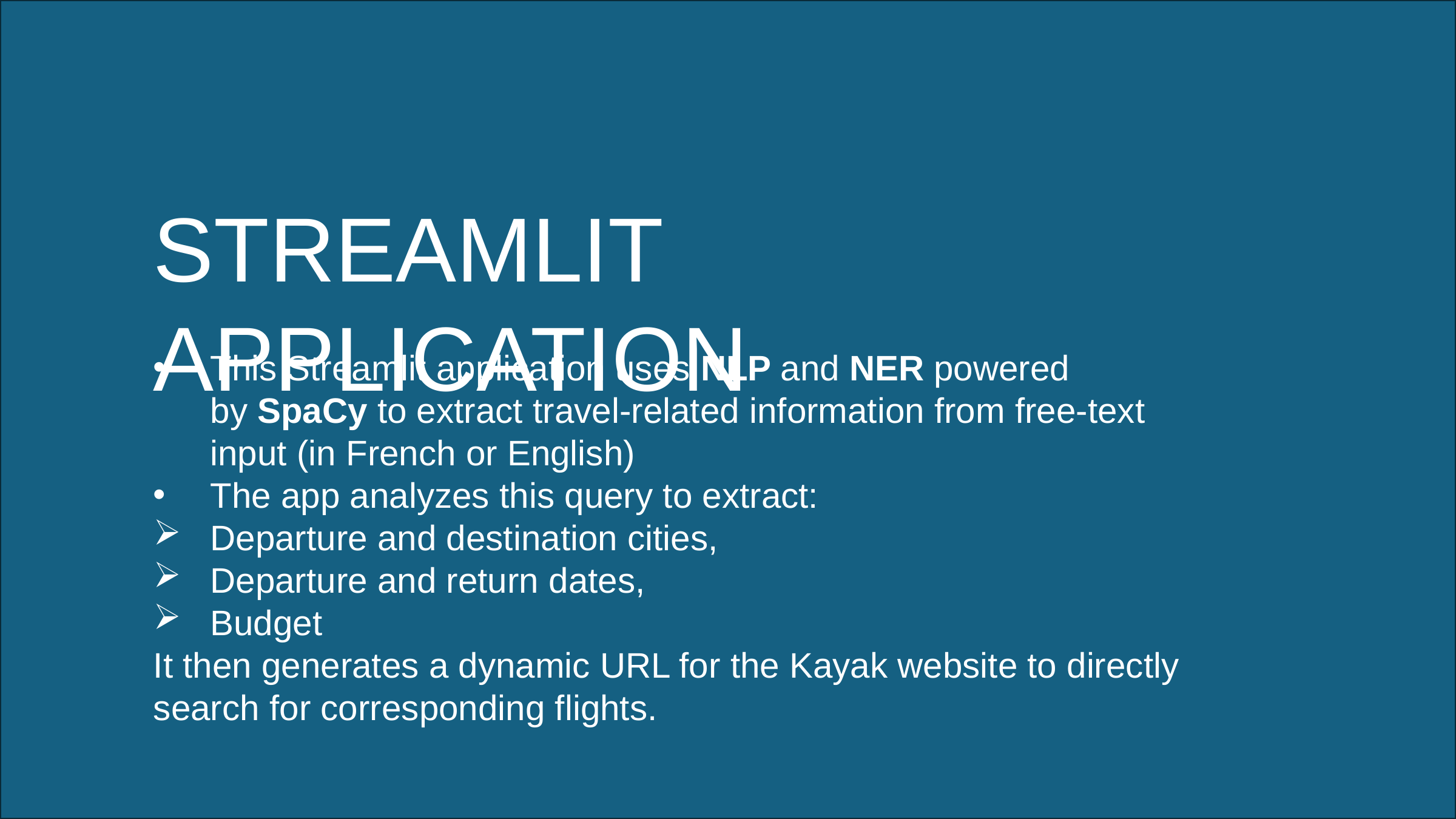

STREAMLIT APPLICATION
This Streamlit application uses NLP and NER powered by SpaCy to extract travel-related information from free-text input (in French or English)
The app analyzes this query to extract:
Departure and destination cities,
Departure and return dates,
Budget
It then generates a dynamic URL for the Kayak website to directly search for corresponding flights.